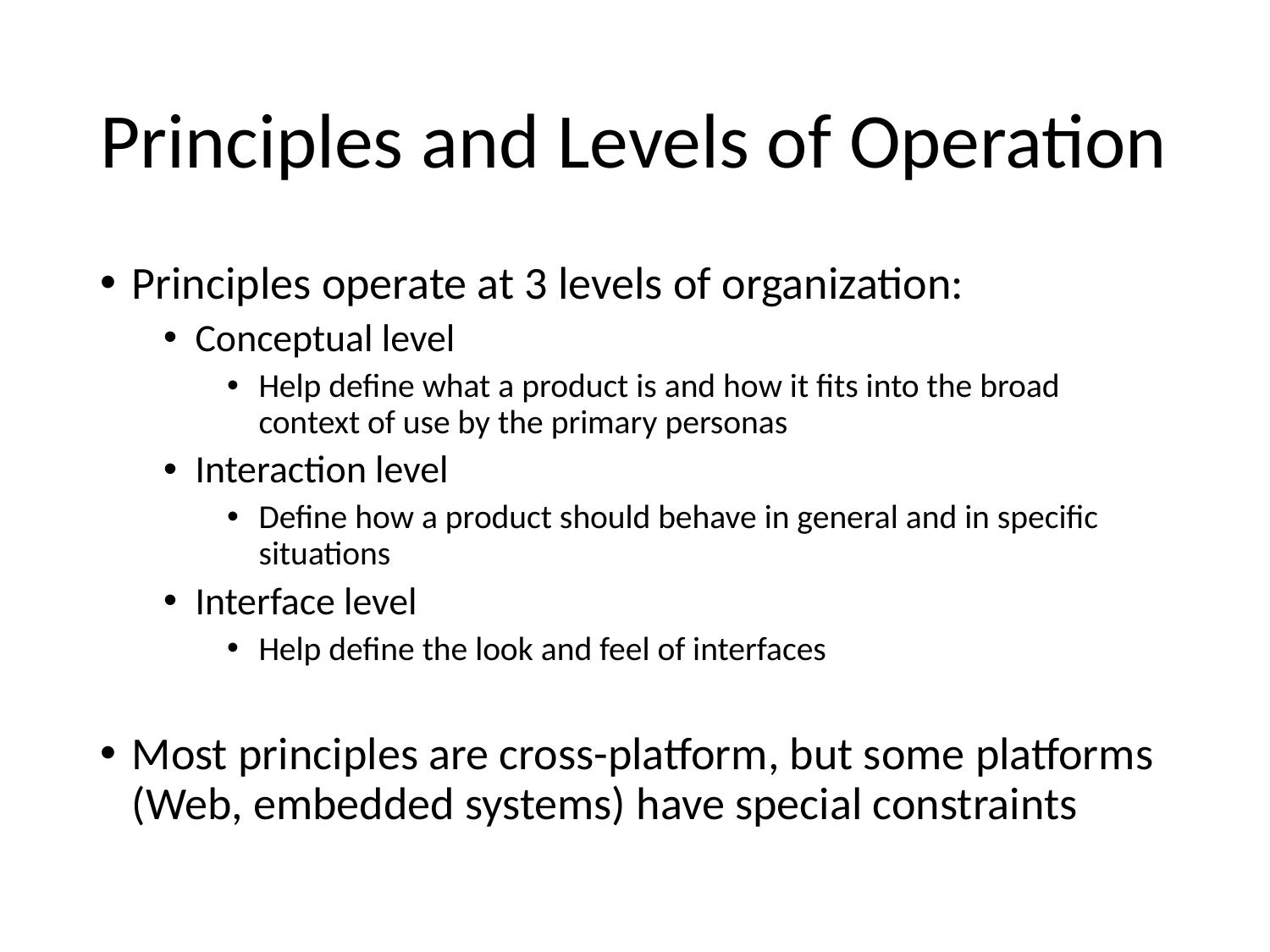

# Principles and Levels of Operation
Principles operate at 3 levels of organization:
Conceptual level
Help define what a product is and how it fits into the broad context of use by the primary personas
Interaction level
Define how a product should behave in general and in specific situations
Interface level
Help define the look and feel of interfaces

Most principles are cross-platform, but some platforms (Web, embedded systems) have special constraints